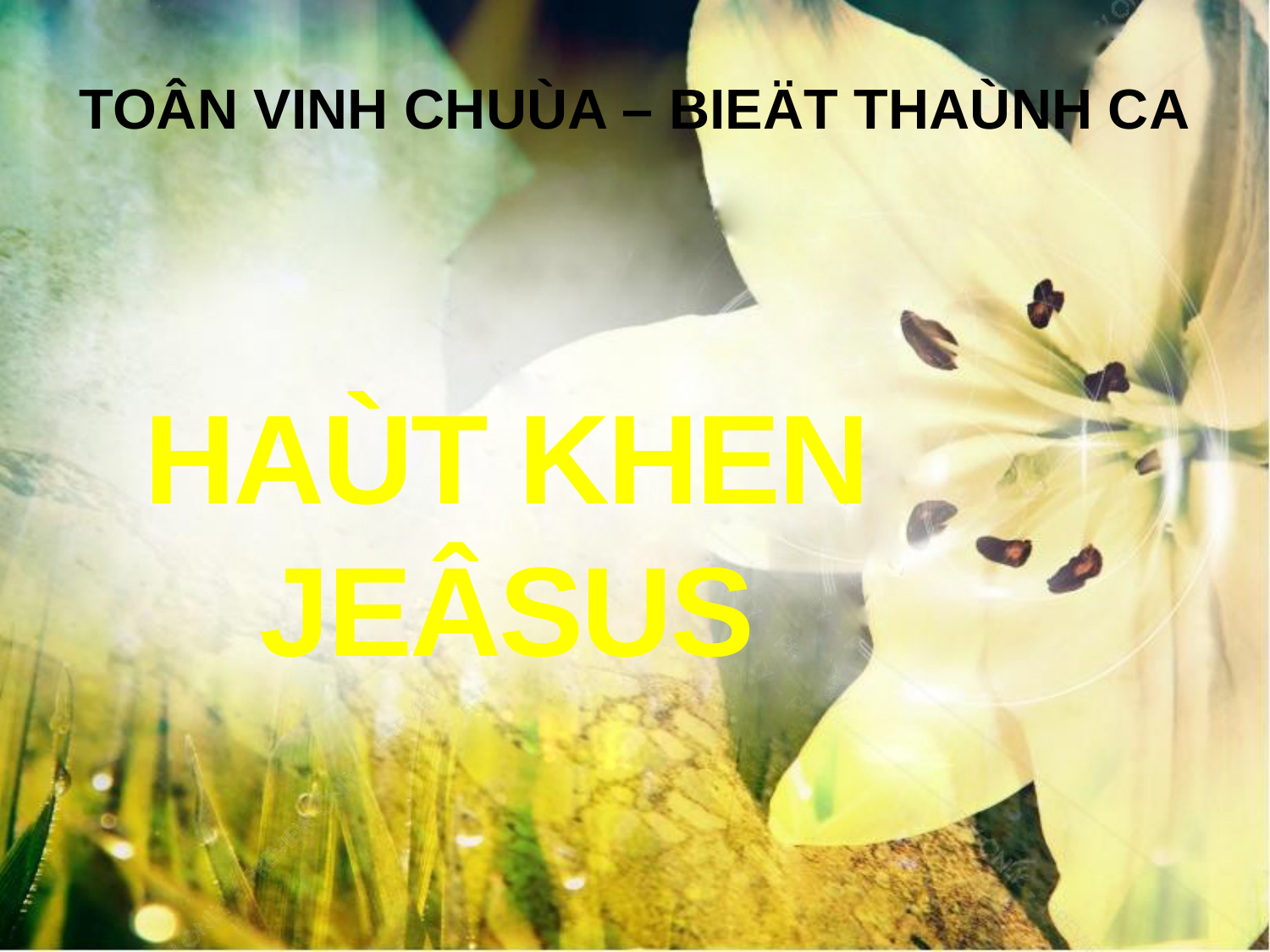

TOÂN VINH CHUÙA – BIEÄT THAÙNH CA
HAÙT KHEN
JEÂSUS